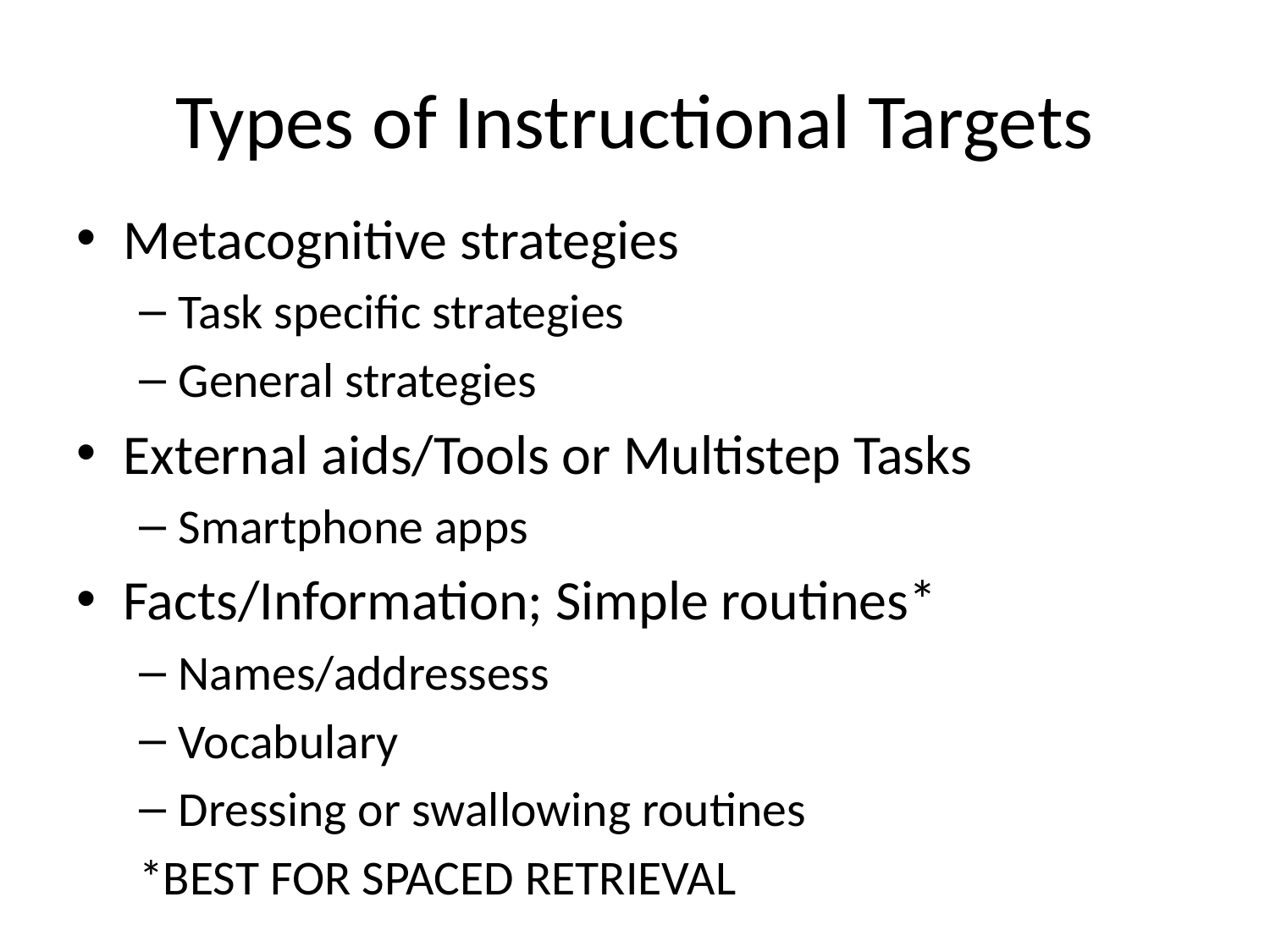

# Types of Instructional Targets
Metacognitive strategies
Task specific strategies
General strategies
External aids/Tools or Multistep Tasks
Smartphone apps
Facts/Information; Simple routines*
Names/addressess
Vocabulary
Dressing or swallowing routines
*BEST FOR SPACED RETRIEVAL